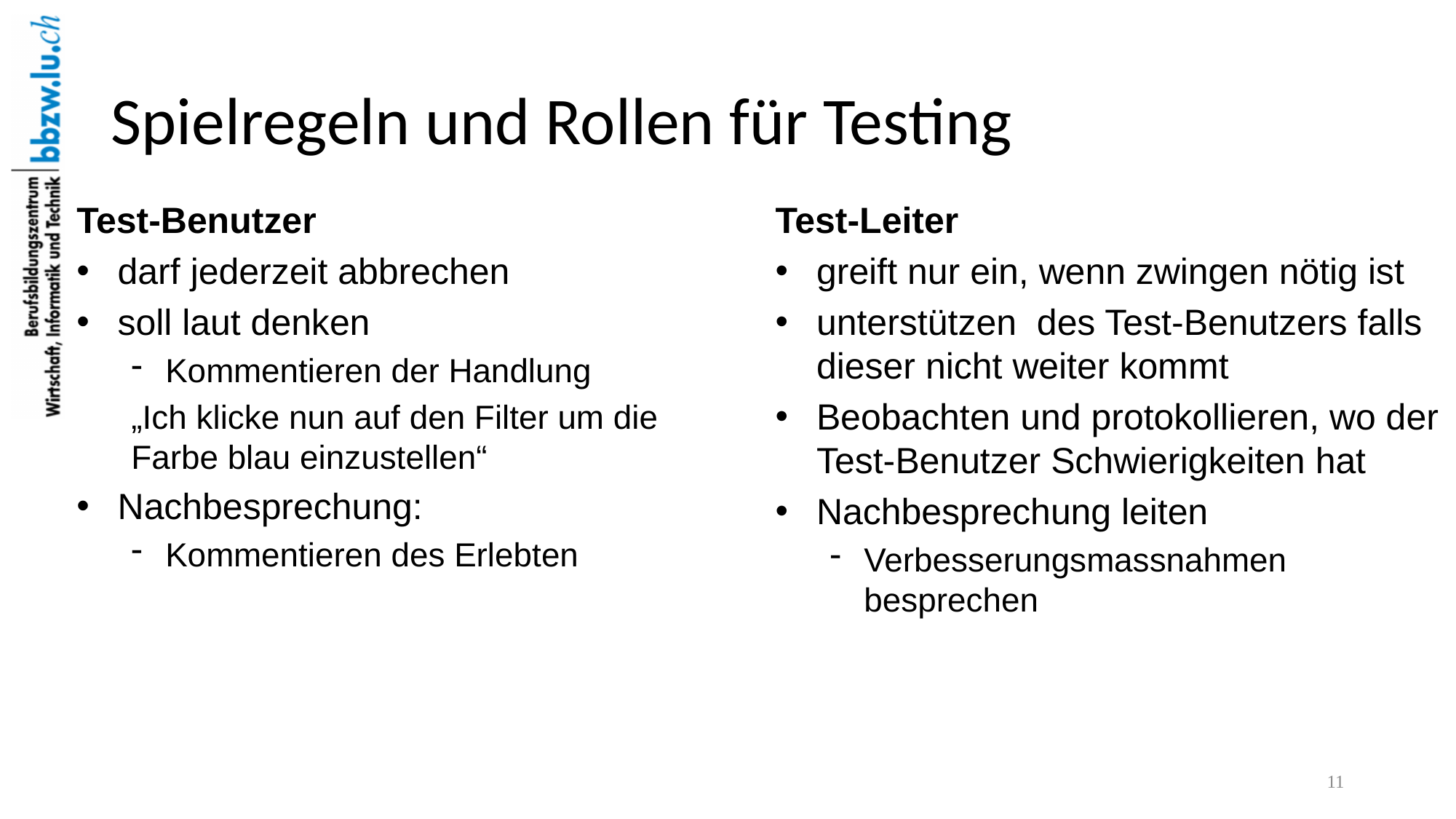

# Spielregeln und Rollen für Testing
Test-Benutzer
darf jederzeit abbrechen
soll laut denken
Kommentieren der Handlung
„Ich klicke nun auf den Filter um die Farbe blau einzustellen“
Nachbesprechung:
Kommentieren des Erlebten
Test-Leiter
greift nur ein, wenn zwingen nötig ist
unterstützen  des Test-Benutzers falls dieser nicht weiter kommt
Beobachten und protokollieren, wo der Test-Benutzer Schwierigkeiten hat
Nachbesprechung leiten
Verbesserungsmassnahmen besprechen

11